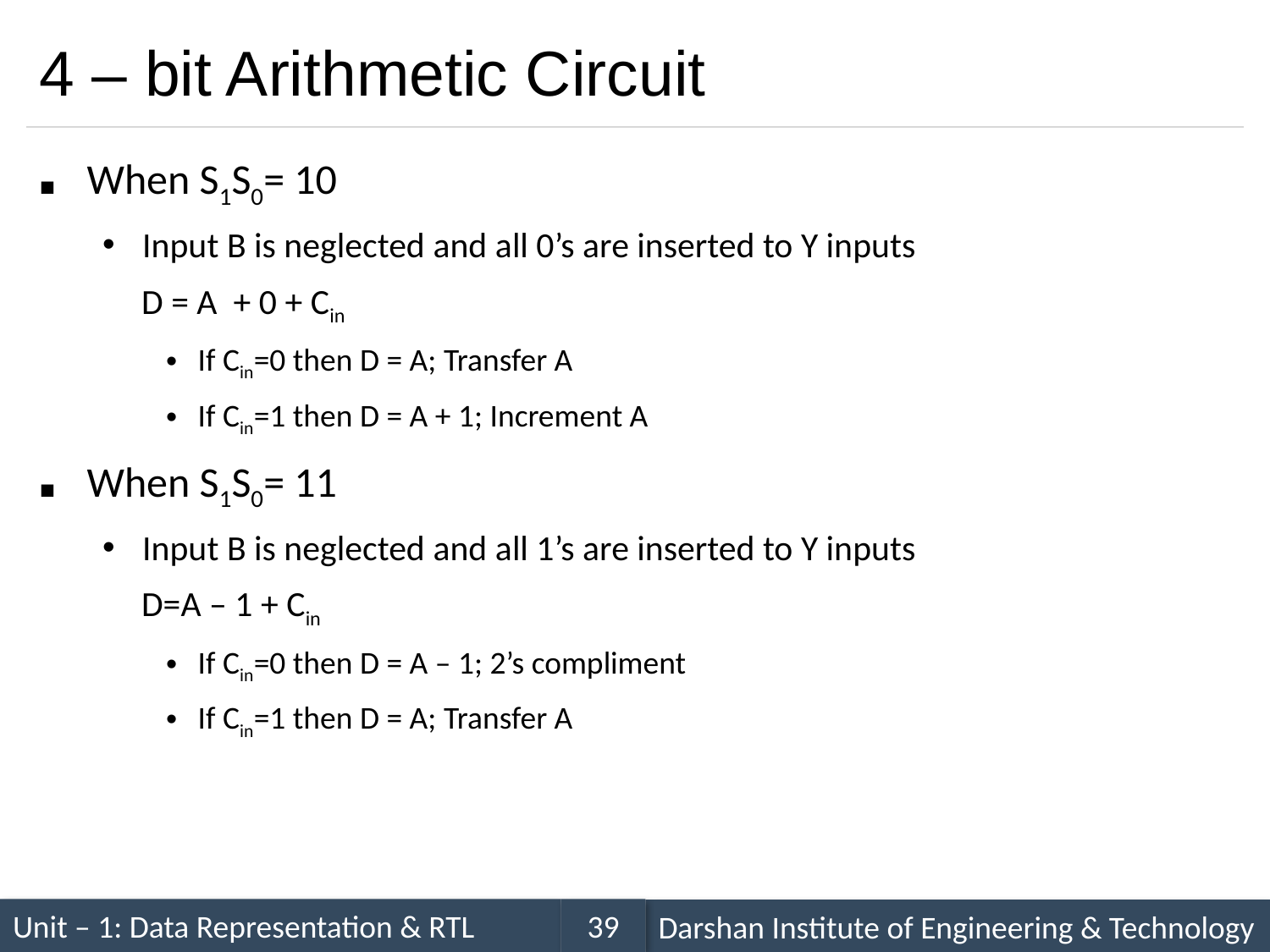

# 4 – bit Arithmetic Circuit
When S1S0= 10
Input B is neglected and all 0’s are inserted to Y inputs
D = A  + 0 + Cin
If Cin=0 then D = A; Transfer A
If Cin=1 then D = A + 1; Increment A
When S1S0= 11
Input B is neglected and all 1’s are inserted to Y inputs
D=A – 1 + Cin
If Cin=0 then D = A – 1; 2’s compliment
If Cin=1 then D = A; Transfer A